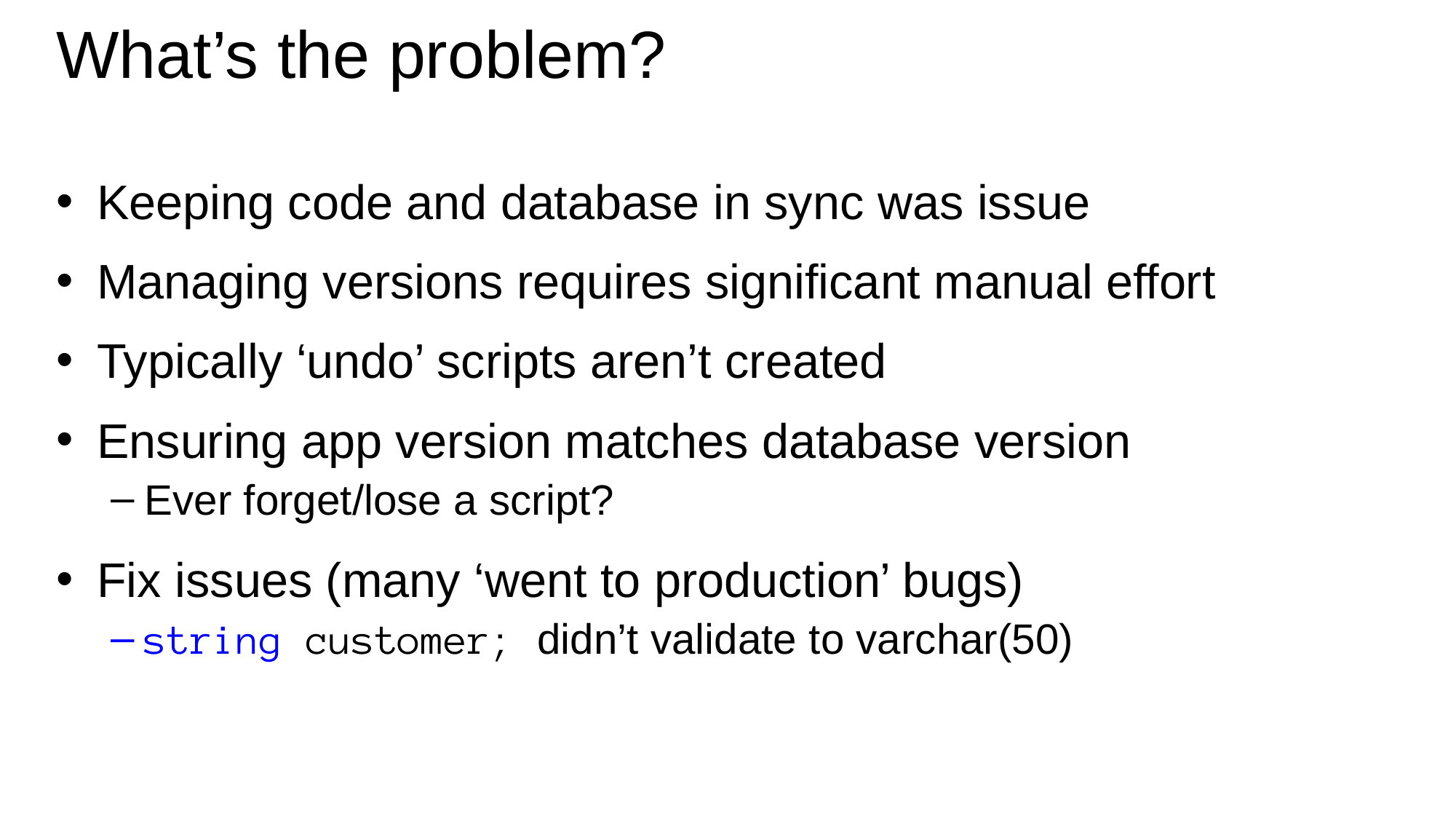

# What’s the problem?
Keeping code and database in sync was issue
Managing versions requires significant manual effort
Typically ‘undo’ scripts aren’t created
Ensuring app version matches database version
Ever forget/lose a script?
Fix issues (many ‘went to production’ bugs)
string customer; didn’t validate to varchar(50)